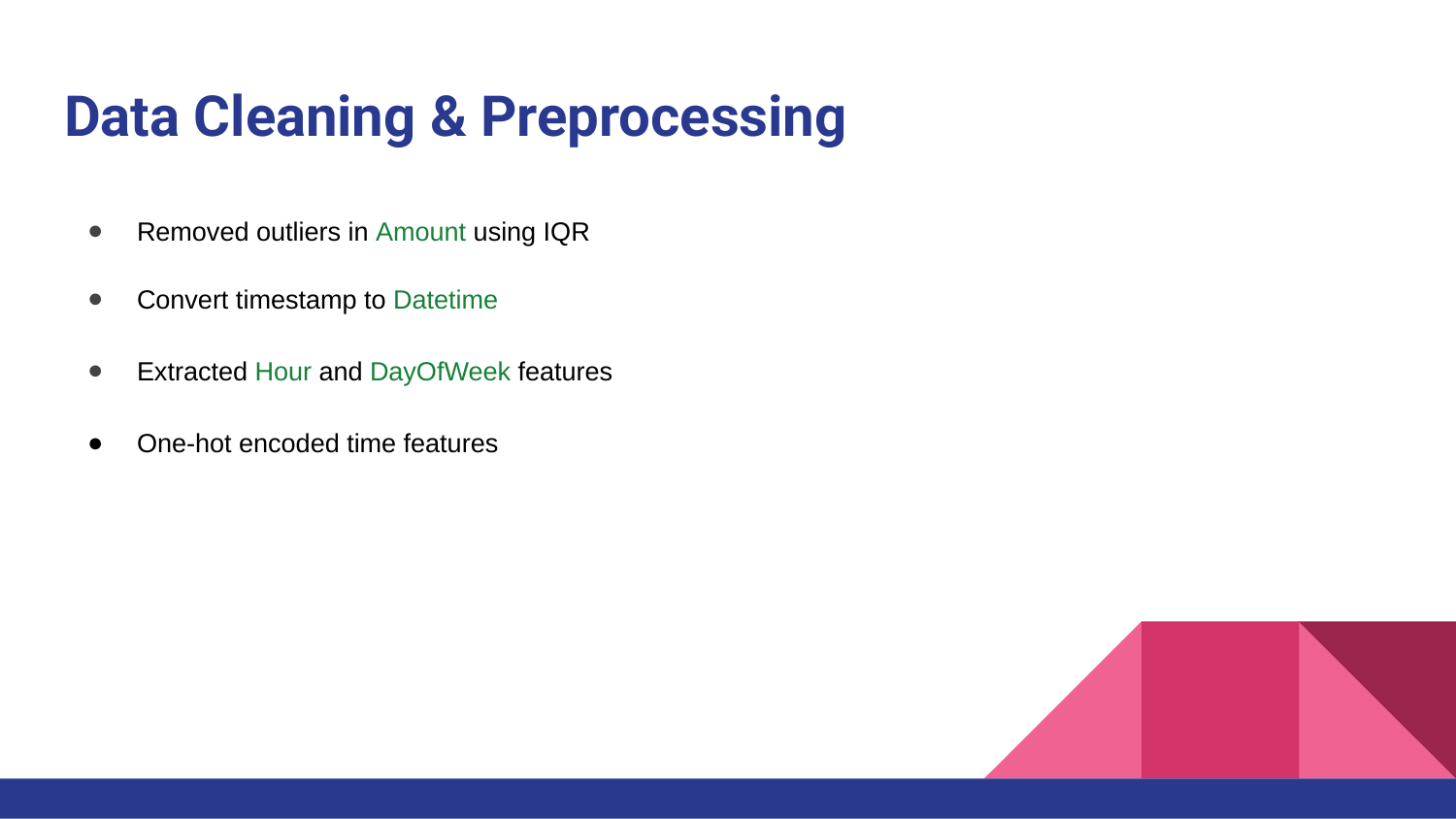

# Data Cleaning & Preprocessing
Removed outliers in Amount using IQR
Convert timestamp to Datetime
Extracted Hour and DayOfWeek features
One-hot encoded time features